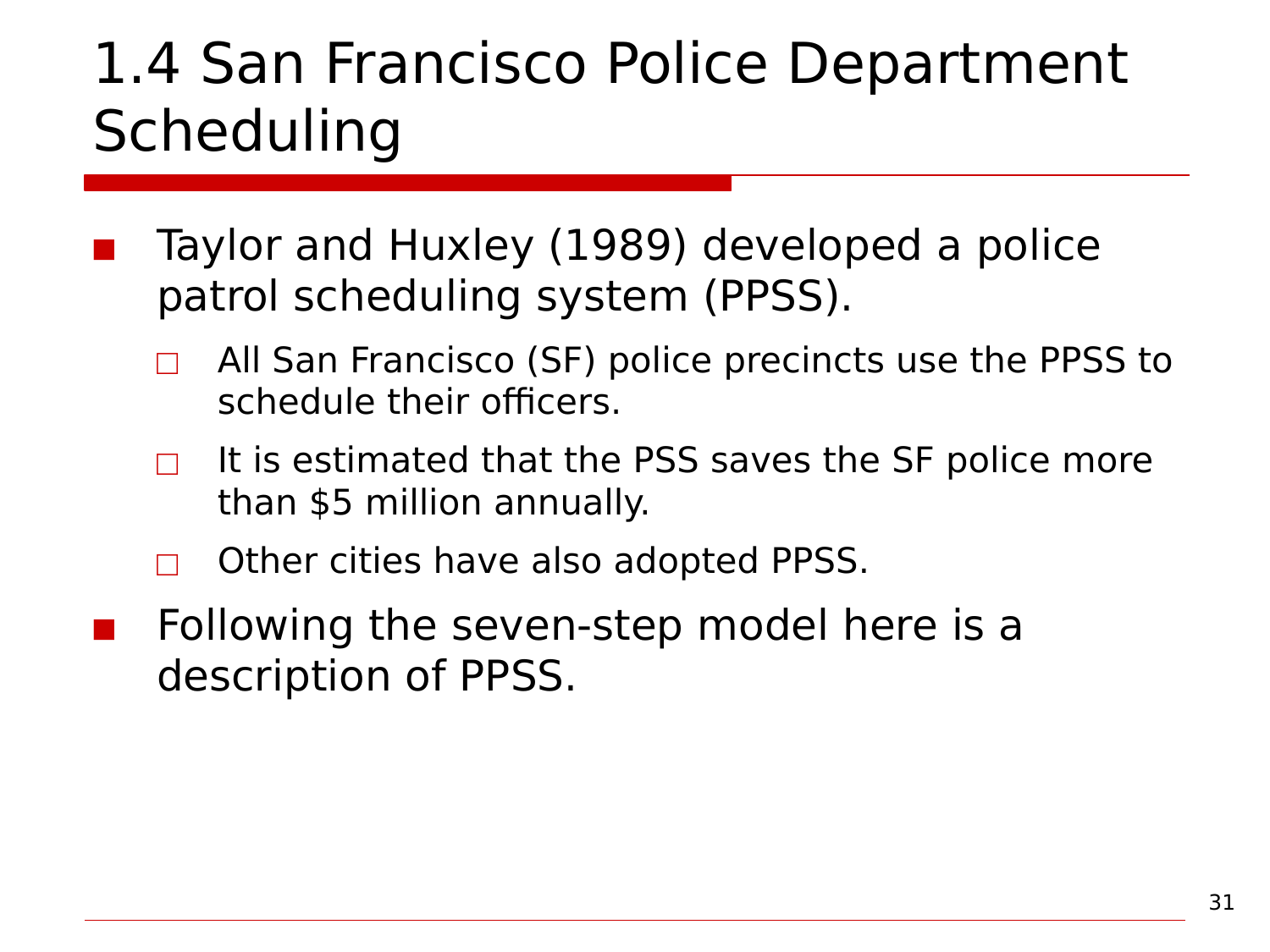

# 1.4 San Francisco Police Department Scheduling
Taylor and Huxley (1989) developed a police patrol scheduling system (PPSS).
All San Francisco (SF) police precincts use the PPSS to schedule their officers.
It is estimated that the PSS saves the SF police more than $5 million annually.
Other cities have also adopted PPSS.
Following the seven-step model here is a description of PPSS.